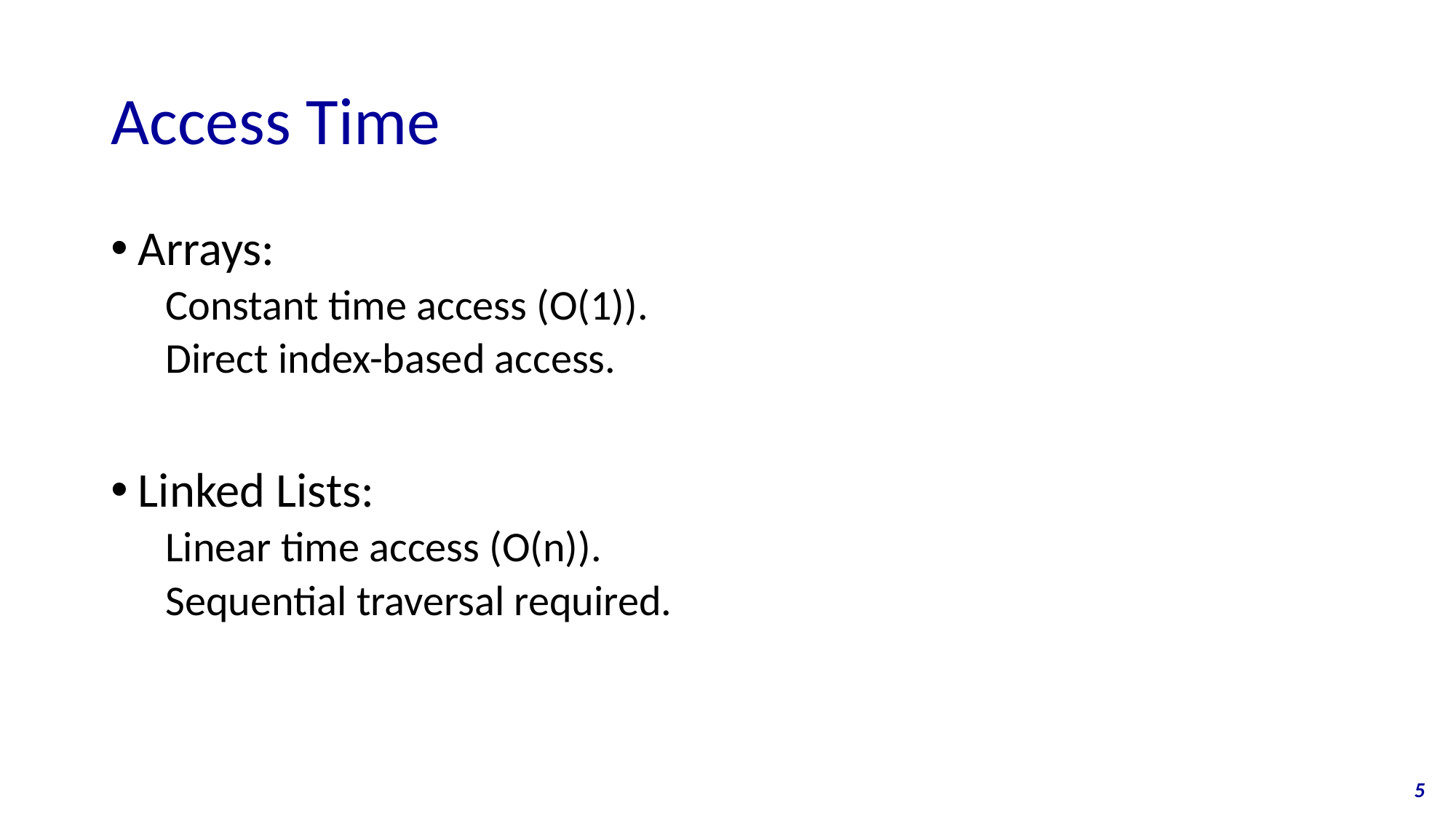

# Access Time
Arrays:
Constant time access (O(1)).
Direct index-based access.

Linked Lists:
Linear time access (O(n)).
Sequential traversal required.
5